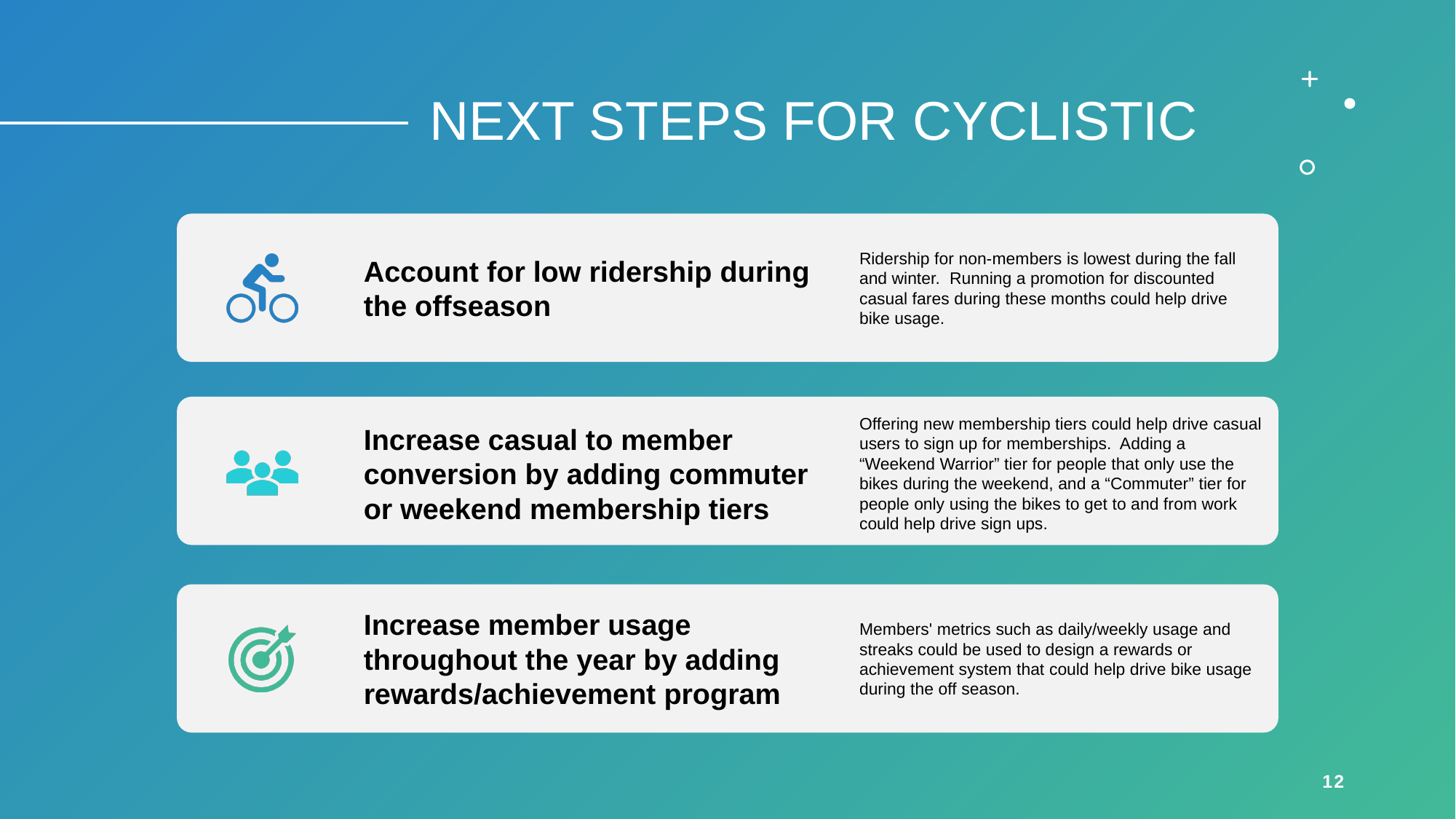

# NEXT STEPS FOR CYCLISTIC

Account for low ridership during the offseason
Ridership for non-members is lowest during the fall and winter.  Running a promotion for discounted casual fares during these months could help drive bike usage.
Increase casual to member conversion by adding commuter or weekend membership tiers
Offering new membership tiers could help drive casual users to sign up for memberships.  Adding a “Weekend Warrior” tier for people that only use the bikes during the weekend, and a “Commuter” tier for people only using the bikes to get to and from work could help drive sign ups.
Increase member usage throughout the year by adding rewards/achievement program
Members' metrics such as daily/weekly usage and streaks could be used to design a rewards or achievement system that could help drive bike usage during the off season.
12